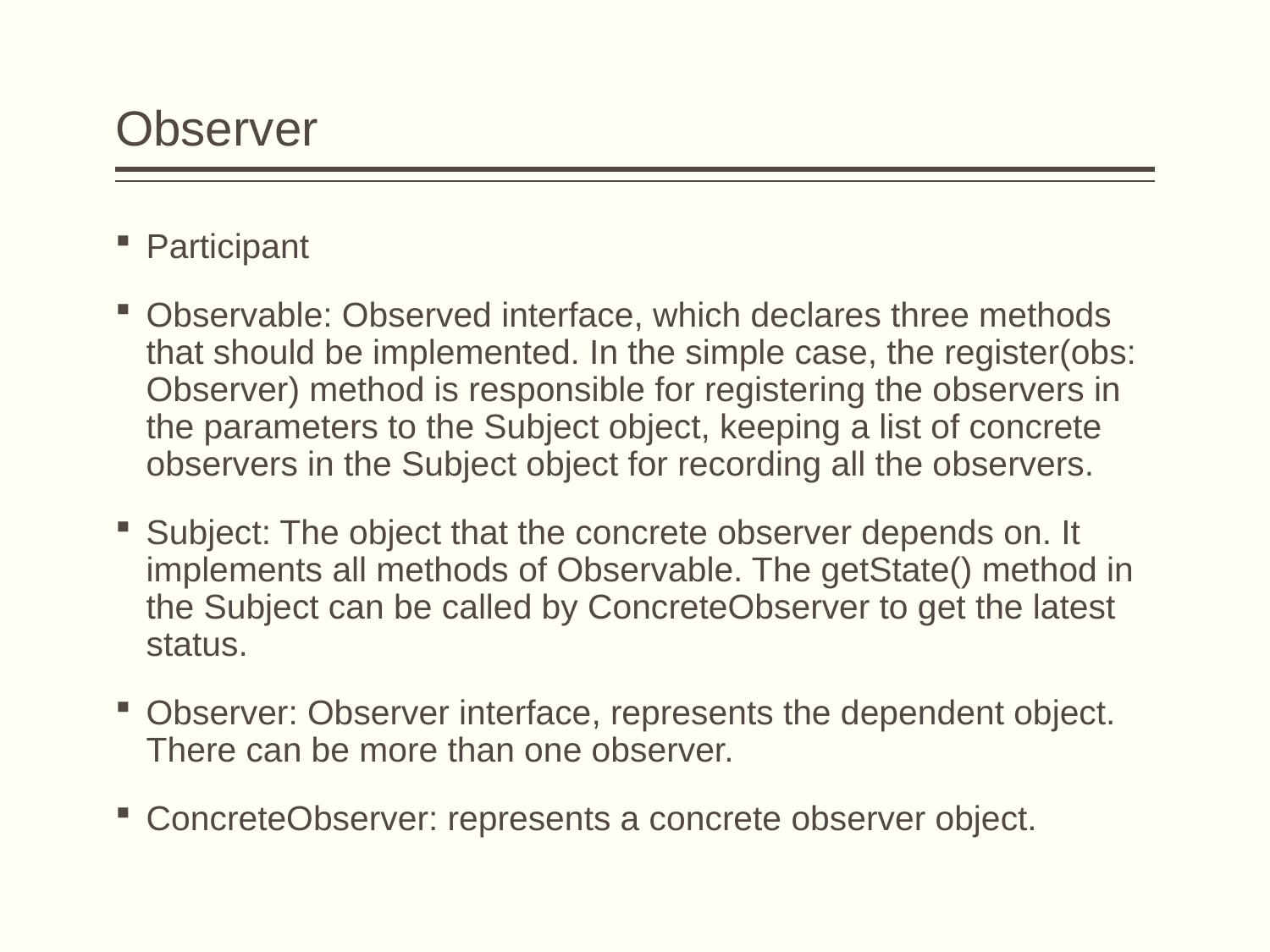

# Observer
Participant
Observable: Observed interface, which declares three methods that should be implemented. In the simple case, the register(obs: Observer) method is responsible for registering the observers in the parameters to the Subject object, keeping a list of concrete observers in the Subject object for recording all the observers.
Subject: The object that the concrete observer depends on. It implements all methods of Observable. The getState() method in the Subject can be called by ConcreteObserver to get the latest status.
Observer: Observer interface, represents the dependent object. There can be more than one observer.
ConcreteObserver: represents a concrete observer object.